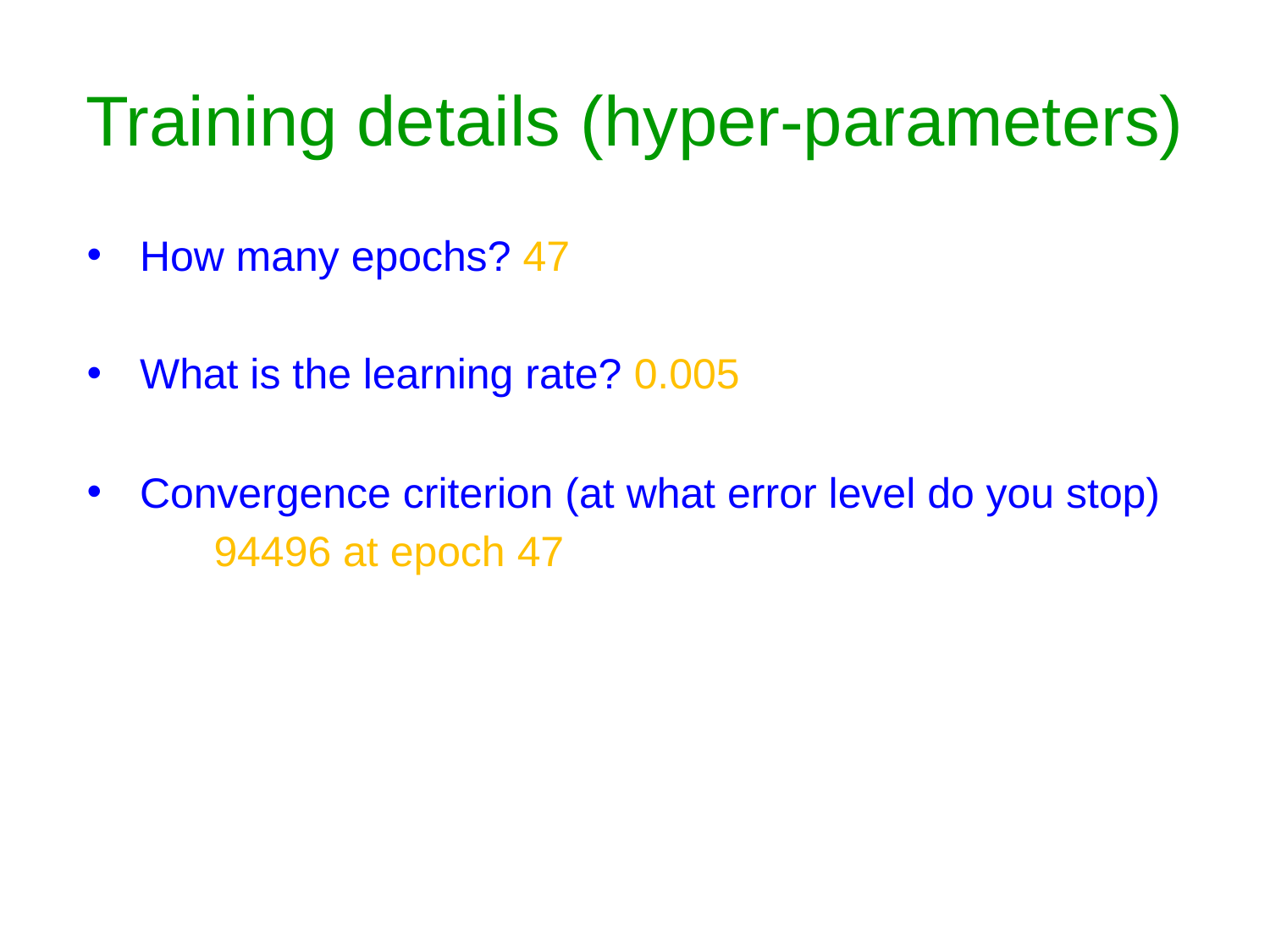

# Training details (hyper-parameters)
How many epochs? 47

What is the learning rate? 0.005

Convergence criterion (at what error level do you stop)
   	94496 at epoch 47